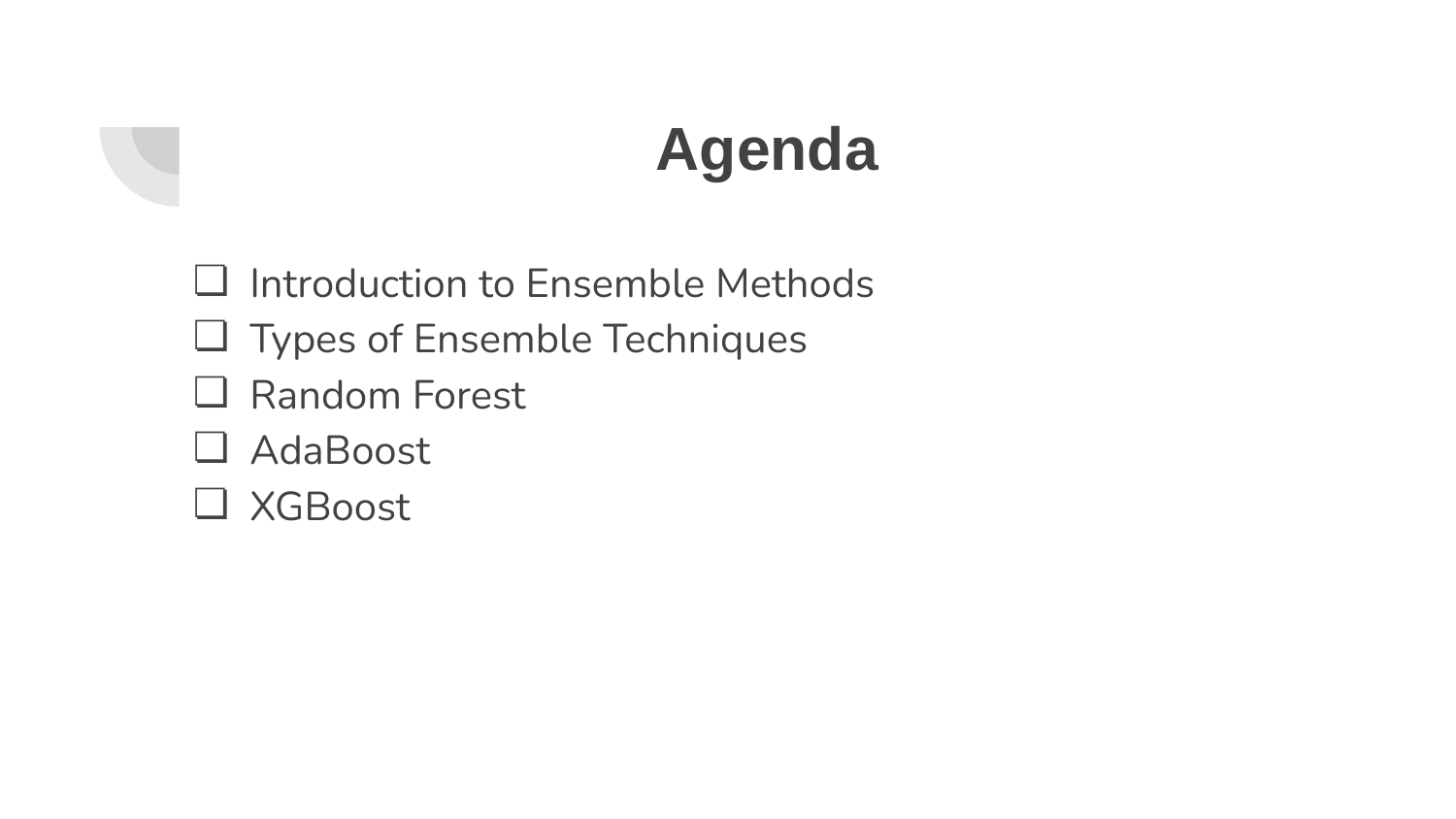

# Agenda
Introduction to Ensemble Methods
Types of Ensemble Techniques
Random Forest
AdaBoost
XGBoost